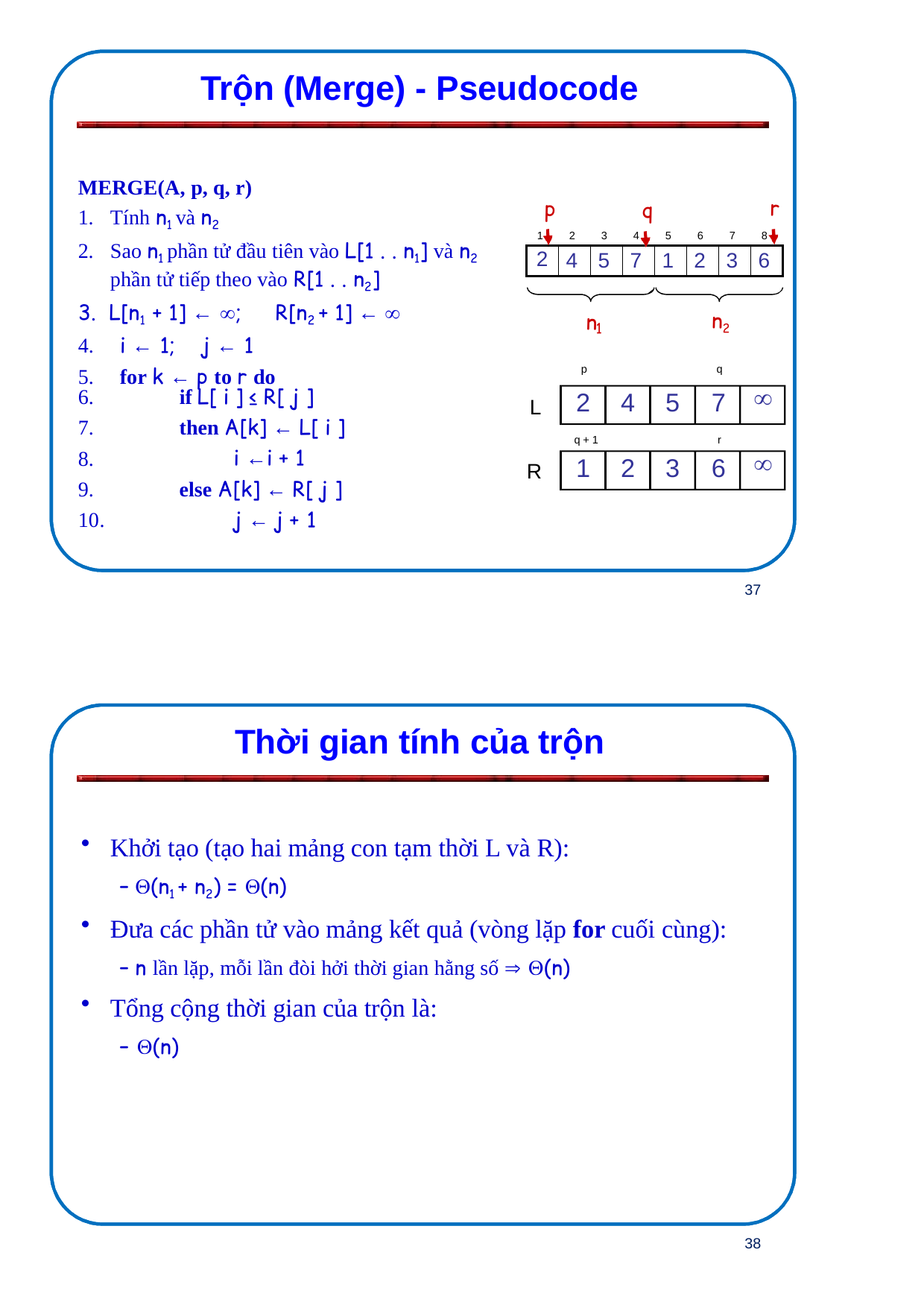

Trộn (Merge) - Pseudocode
MERGE(A, p, q, r)
r
p
q
Tính n1 và n2
Sao n1 phần tử đầu tiên vào L[1 . . n1] và n2
phần tử tiếp theo vào R[1 . . n2]
3.  L[n1  + 1] ← ∞;	R[n2 + 1] ← ∞
4.	i ← 1;	j ← 1
5.	for k ← p to r do
1
2
3
4
5
6
7
8

| 2 | 4 | 5 | 7 | 1 | 2 | 3 | 6 |
| --- | --- | --- | --- | --- | --- | --- | --- |
| n |  | n2 |  |  |  |
| --- | --- | --- | --- | --- | --- |
|  | p |  |  | q |  |
| L | 2 | 4 | 5 | 7 | ∞ |
|  | q + 1 |  |  | r |  |
| R | 1 | 2 | 3 | 6 | ∞ |
1
6.
7.
8.
9.
10.
if L[ i ] ≤ R[ j ]
then A[k] ← L[ i ]  i ←i + 1
else A[k] ← R[ j ]  j ← j + 1

37

Thời gian tính của trộn
Khởi tạo (tạo hai mảng con tạm thời L và R):
– Θ(n1 + n2) = Θ(n)
Đưa các phần tử vào mảng kết quả (vòng lặp for cuối cùng):
– n lần lặp, mỗi lần đòi hởi thời gian hằng số ⇒ Θ(n)
Tổng cộng thời gian của trộn là:
– Θ(n)
38